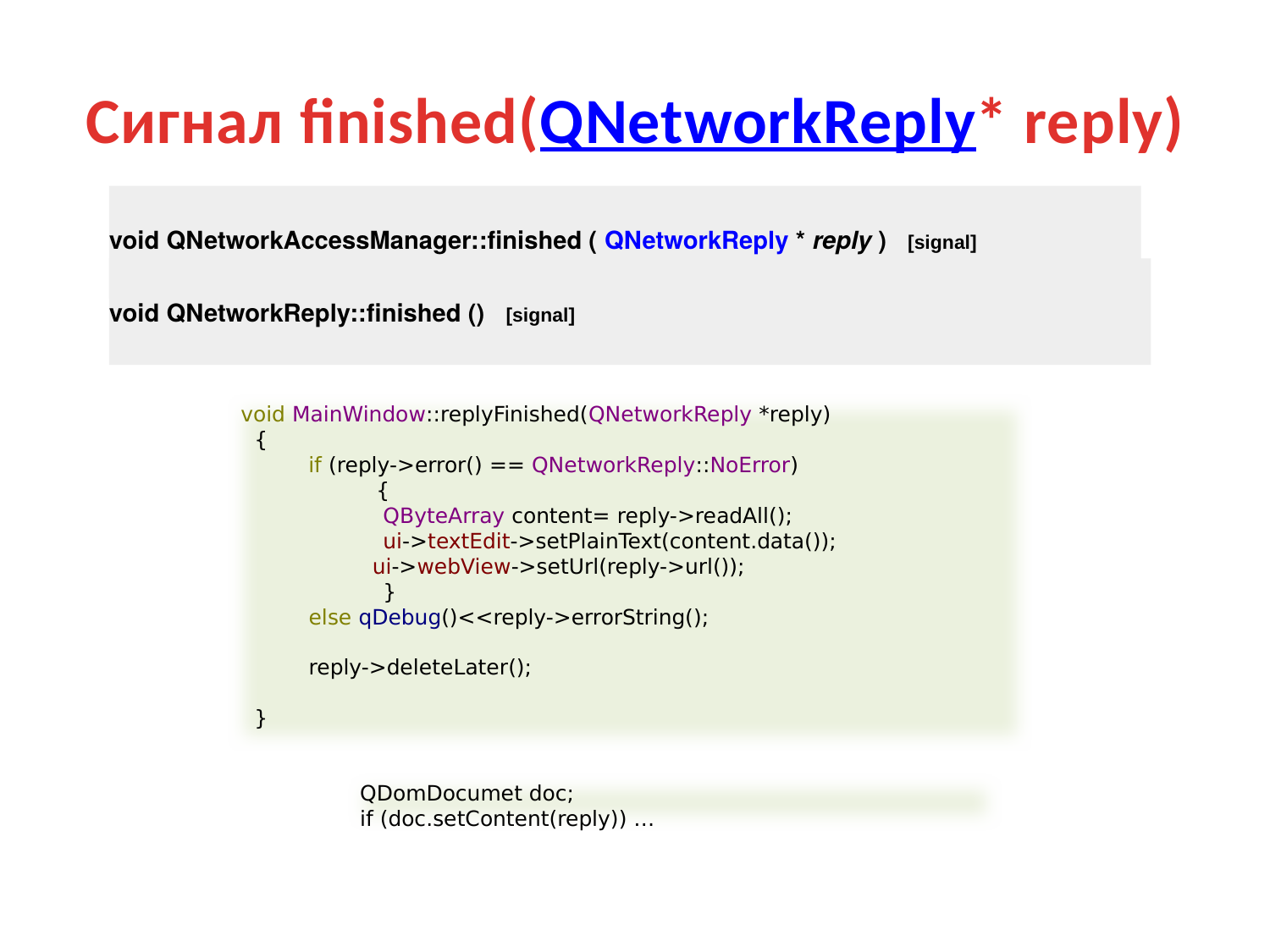

# Сигнал finished(QNetworkReply* reply)
void QNetworkAccessManager::finished ( QNetworkReply * reply )   [signal]

void QNetworkReply::finished ()   [signal]

void MainWindow::replyFinished(QNetworkReply *reply)
  {
          if (reply->error() == QNetworkReply::NoError)
                    {
                     QByteArray content= reply->readAll();
                     ui->textEdit->setPlainText(content.data());
                           ui->webView->setUrl(reply->url());
                     }
          else qDebug()<<reply->errorString();
          reply->deleteLater();

  }
QDomDocumet doc;
if (doc.setContent(reply)) …